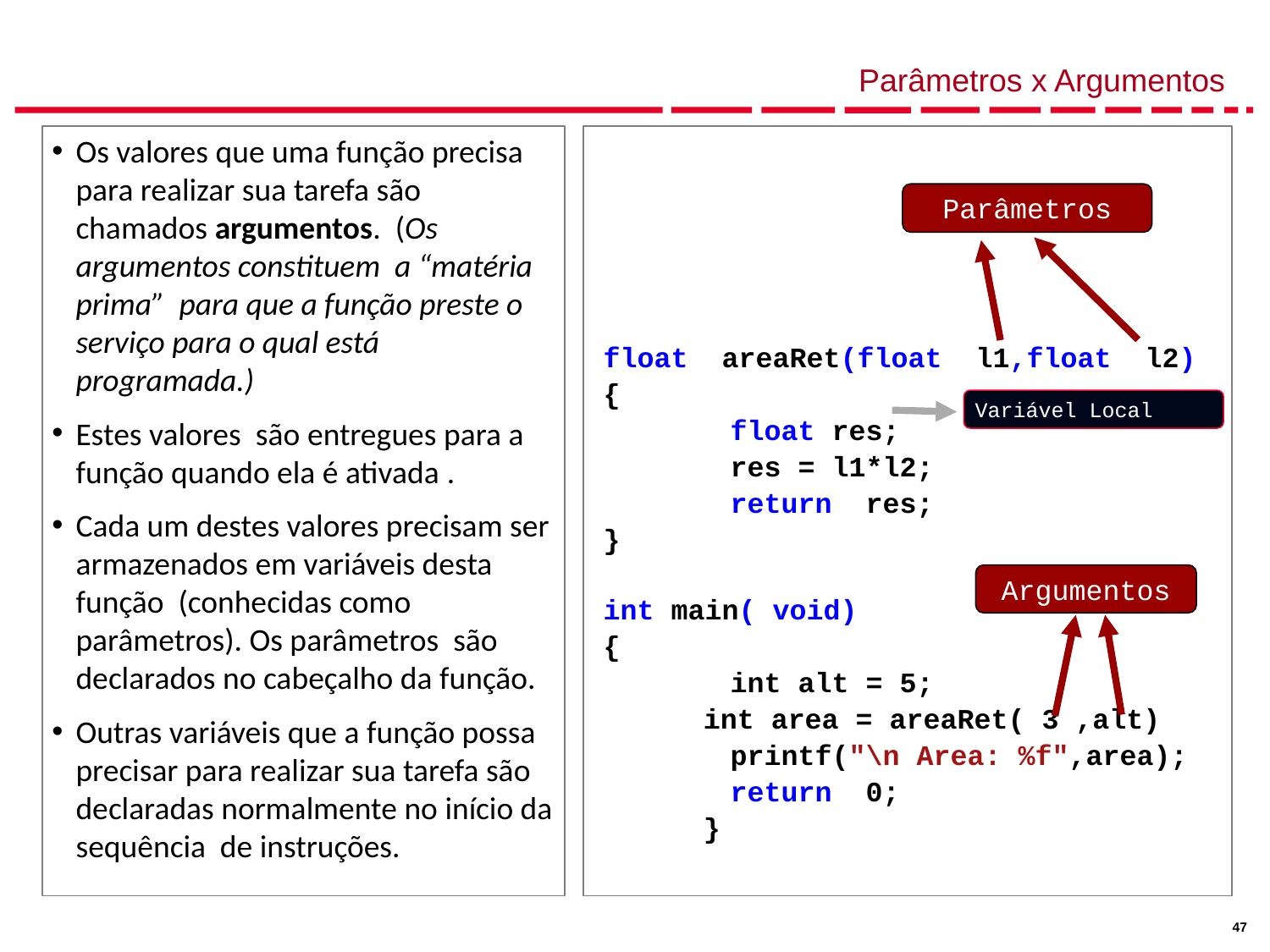

# Parâmetros x Argumentos
Os valores que uma função precisa  para realizar sua tarefa são chamados argumentos.  (Os argumentos constituem  a “matéria prima”  para que a função preste o serviço para o qual está programada.)
Estes valores  são entregues para a função quando ela é ativada .
Cada um destes valores precisam ser armazenados em variáveis desta função  (conhecidas como parâmetros). Os parâmetros  são declarados no cabeçalho da função.
Outras variáveis que a função possa precisar para realizar sua tarefa são declaradas normalmente no início da sequência  de instruções.

Parâmetros

float  areaRet(float  l1,float  l2)
{
	float res;
 	res = l1*l2;
	return  res;
}

int main( void)
{
	int alt = 5;
int area = areaRet( 3 ,alt)
	printf("\n Area: %f",area);
	return  0;
}
Variável Local
Argumentos